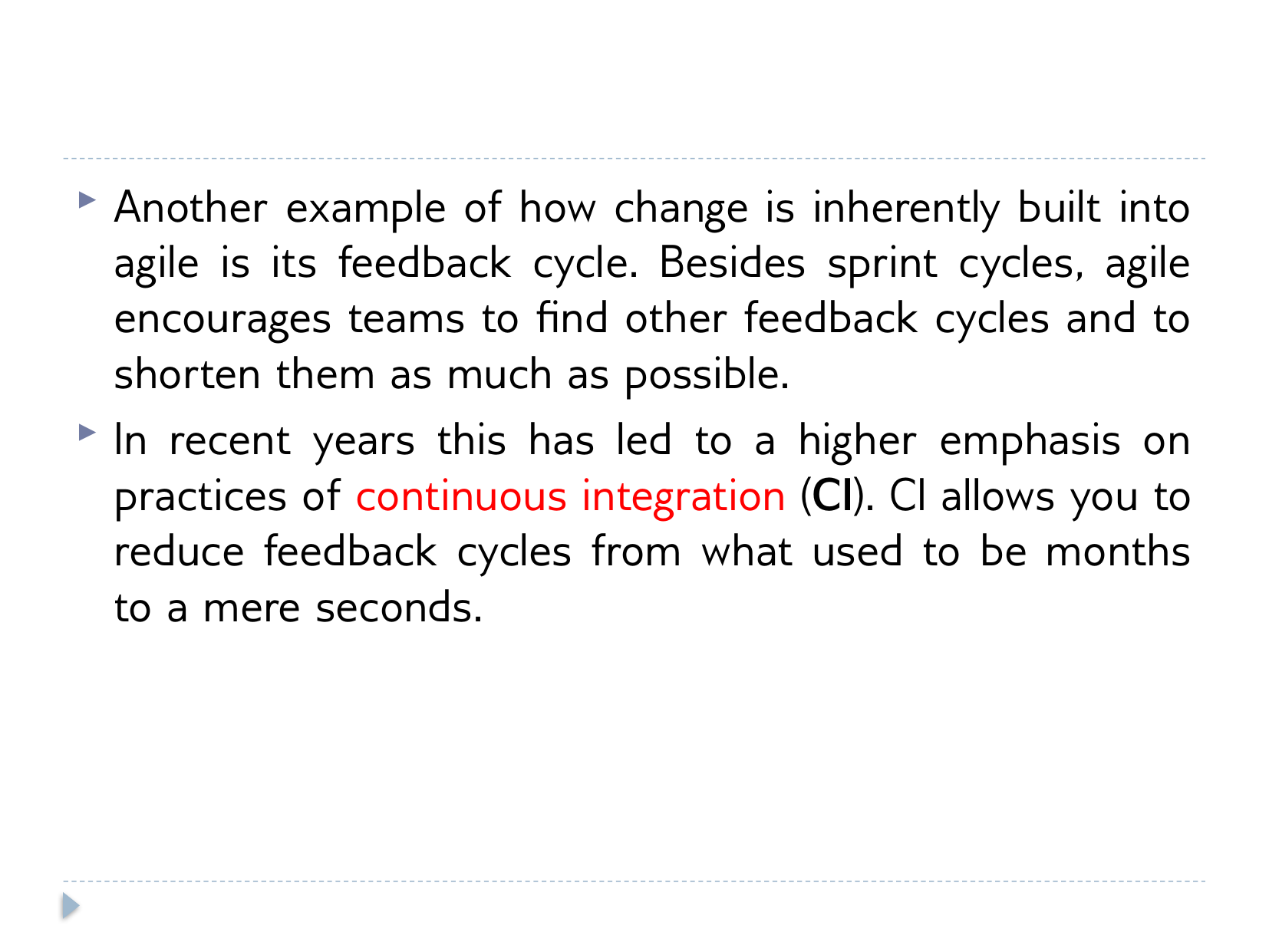

#
Another example of how change is inherently built into agile is its feedback cycle. Besides sprint cycles, agile encourages teams to find other feedback cycles and to shorten them as much as possible.
In recent years this has led to a higher emphasis on practices of continuous integration (CI). CI allows you to reduce feedback cycles from what used to be months to a mere seconds.
54